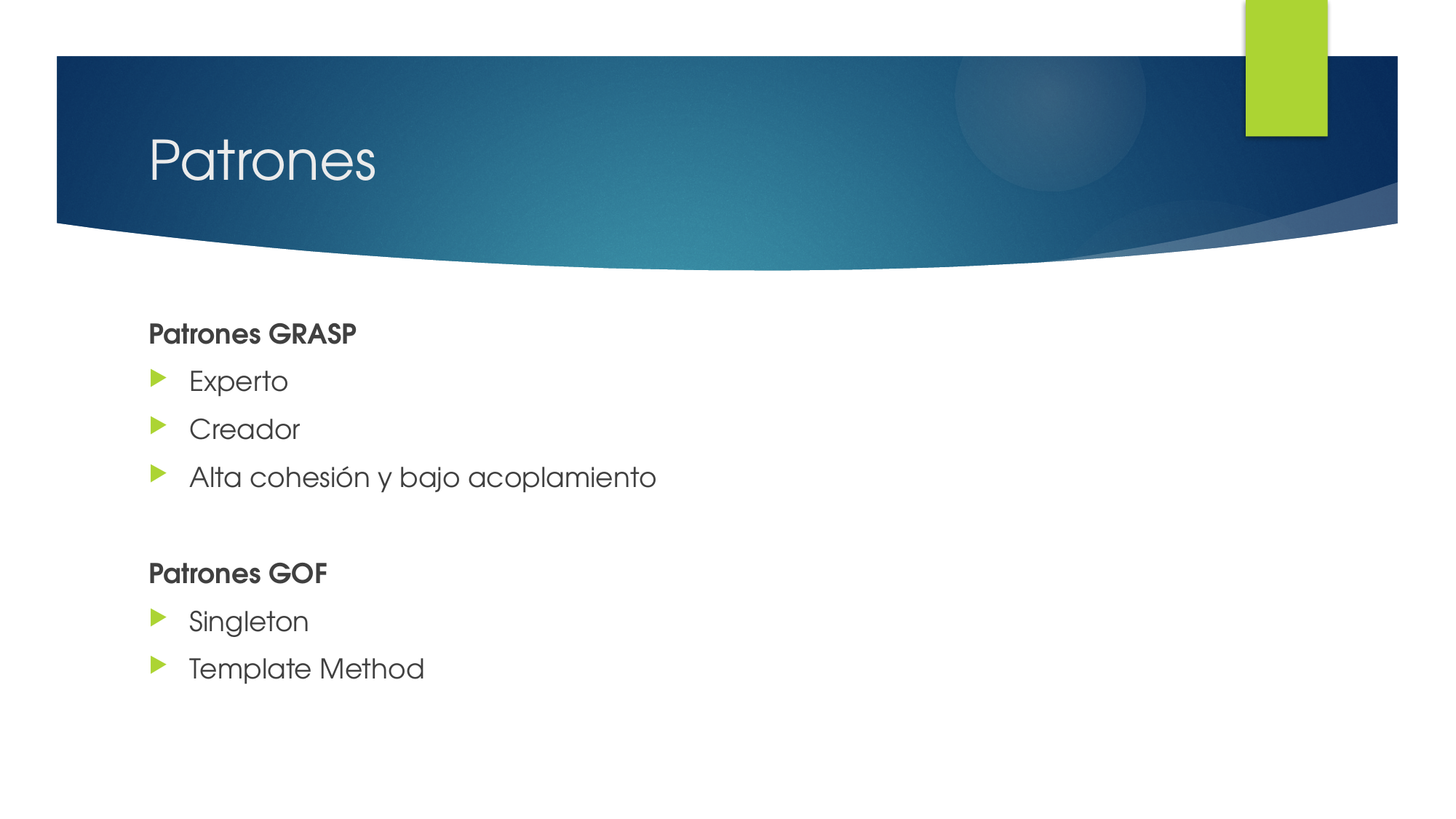

# Patrones
Patrones GRASP
Experto
Creador
Alta cohesión y bajo acoplamiento

Patrones GOF
Singleton
Template Method